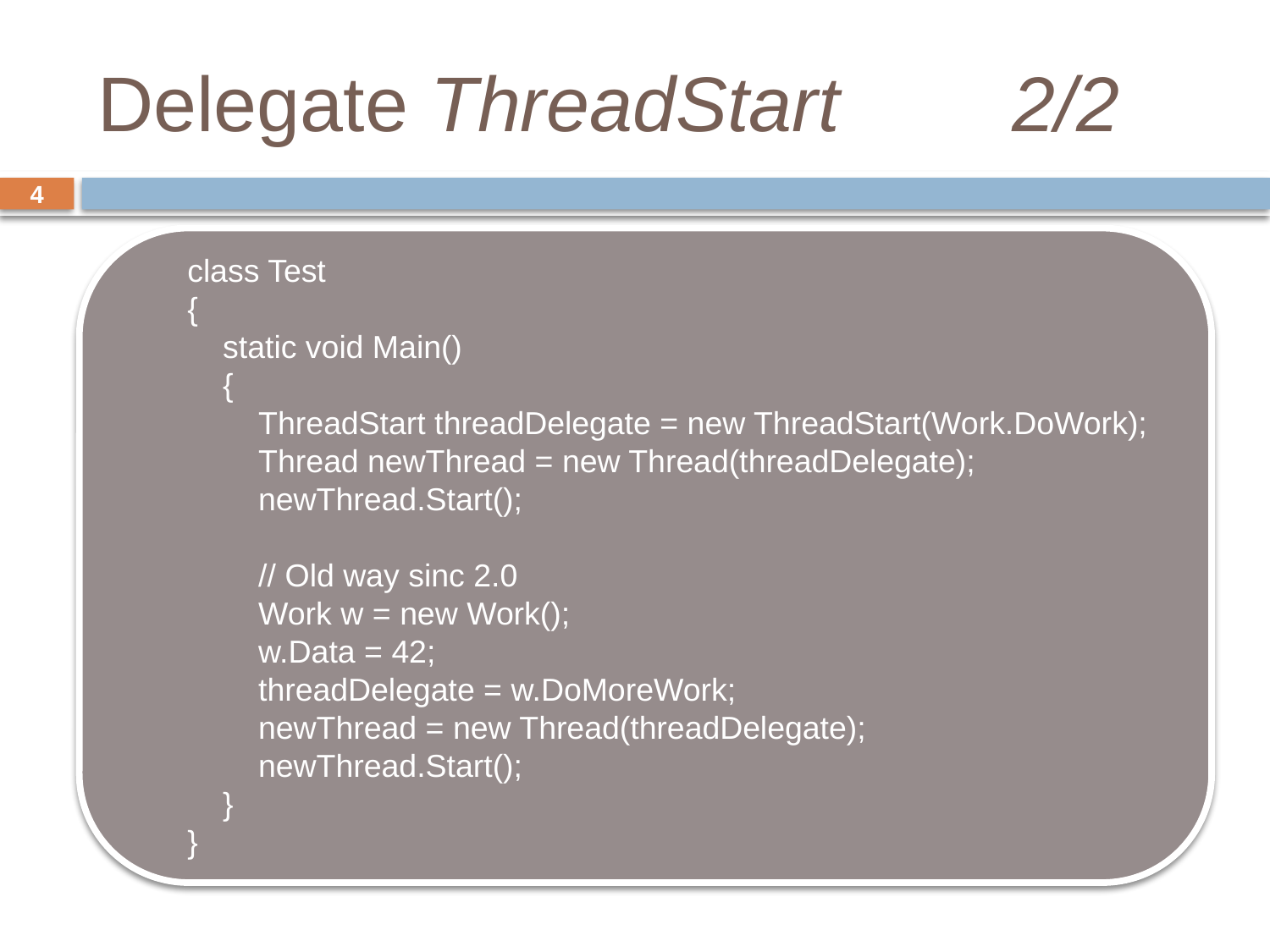

# Delegate ThreadStart        2/2
4
class Test
{
    static void Main()
    {
        ThreadStart threadDelegate = new ThreadStart(Work.DoWork);
        Thread newThread = new Thread(threadDelegate);
        newThread.Start();

        // Old way sinc 2.0
        Work w = new Work();
        w.Data = 42;
        threadDelegate = w.DoMoreWork;
        newThread = new Thread(threadDelegate);
        newThread.Start();
    }
}